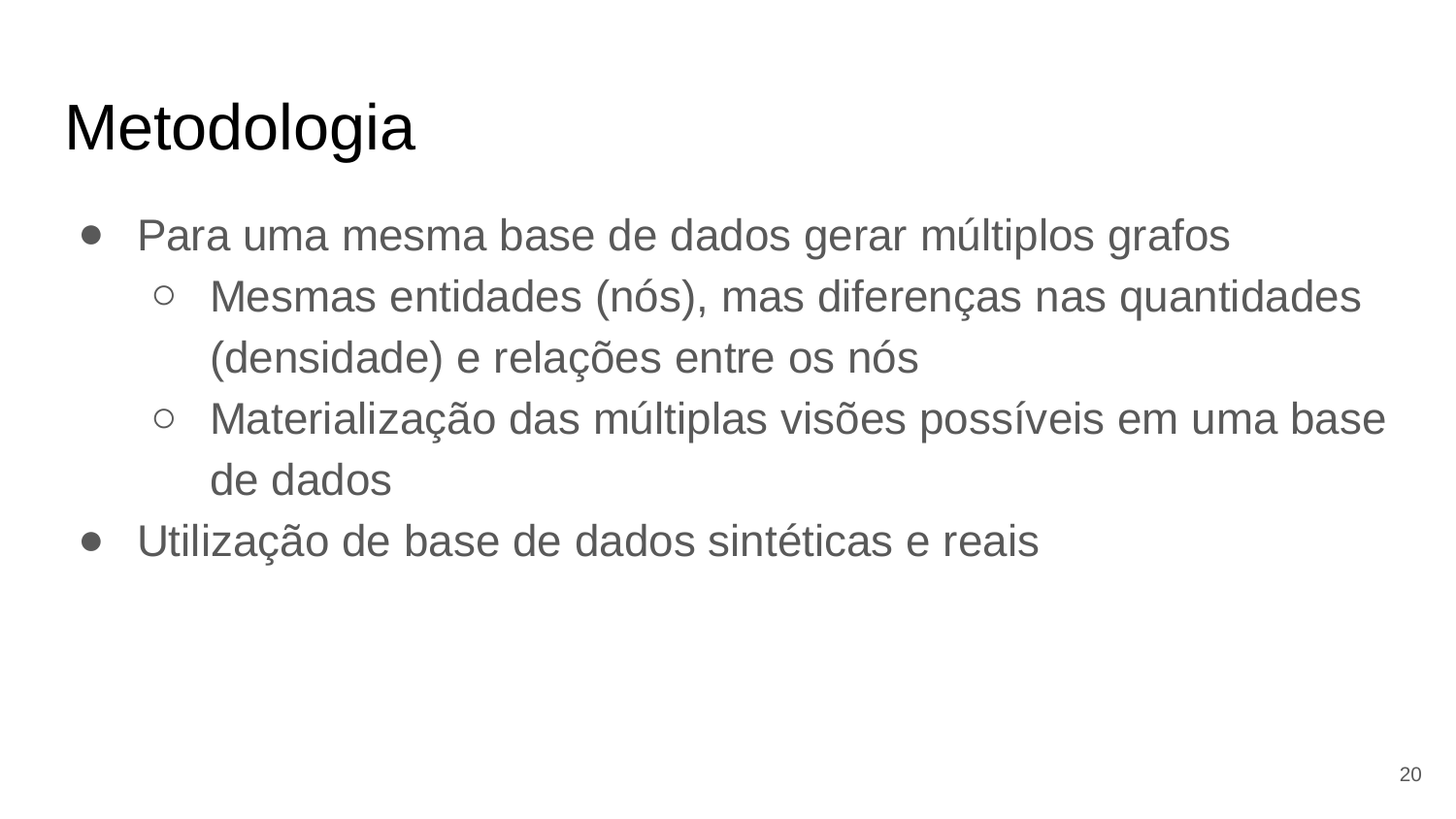

# Metodologia
Para uma mesma base de dados gerar múltiplos grafos
Mesmas entidades (nós), mas diferenças nas quantidades (densidade) e relações entre os nós
Materialização das múltiplas visões possíveis em uma base de dados
Utilização de base de dados sintéticas e reais
20